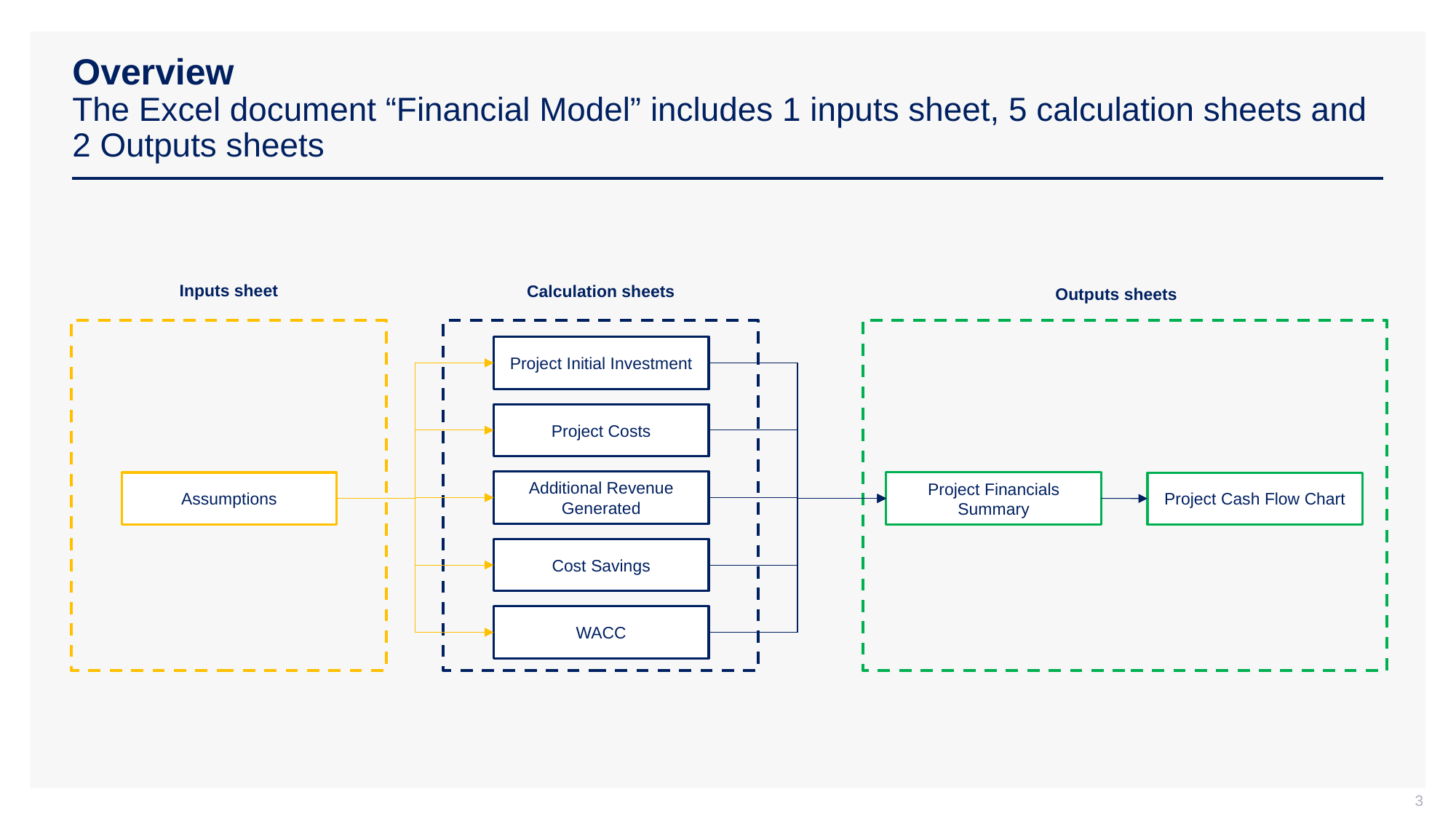

# Overview The Excel document “Financial Model” includes 1 inputs sheet, 5 calculation sheets and 2 Outputs sheets
Inputs sheet
Calculation sheets
Outputs sheets

Project Initial Investment
Project Costs
Additional Revenue Generated
Project Financials Summary
Assumptions
Project Cash Flow Chart
Cost Savings
WACC
3